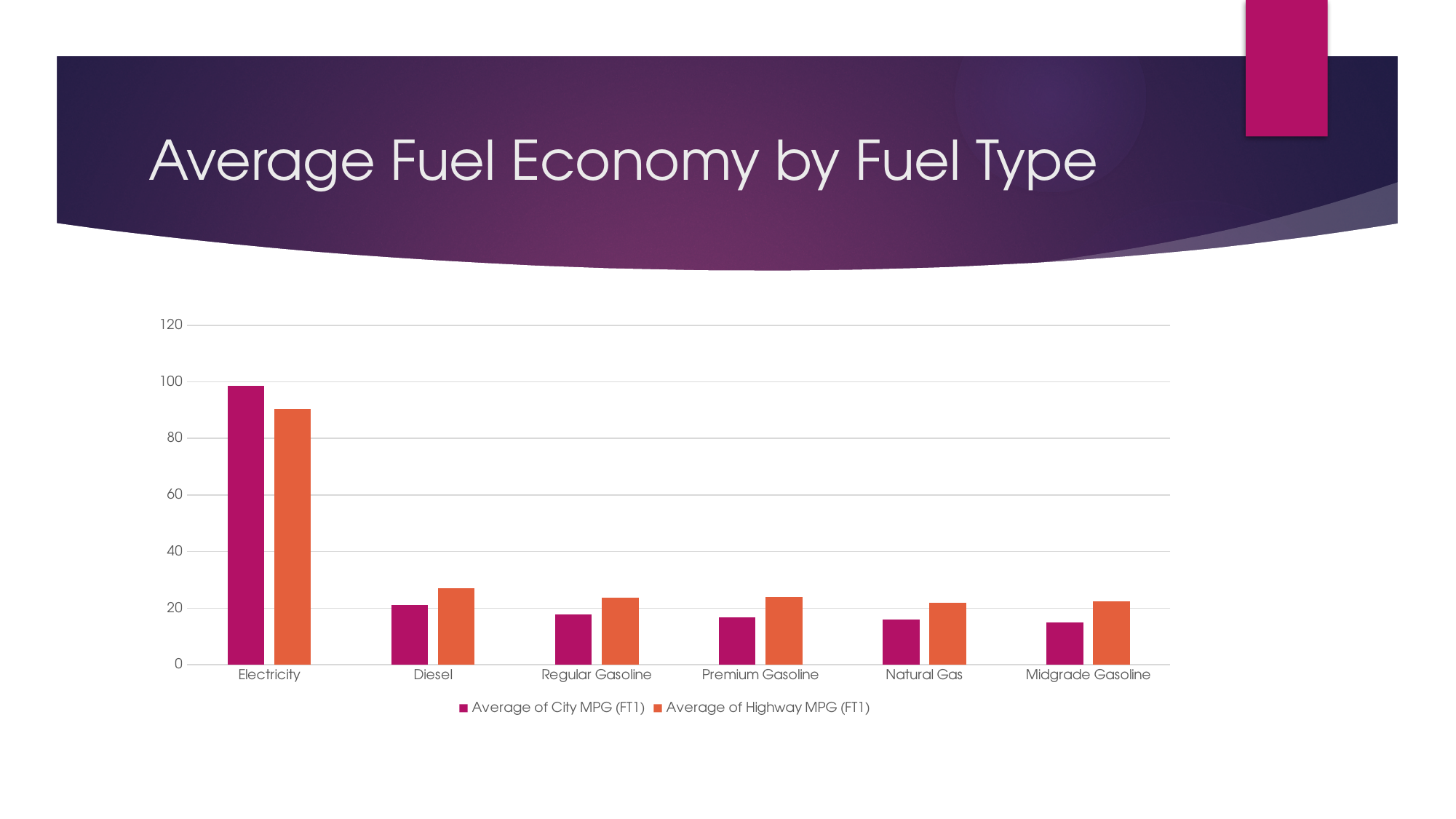

# Average Fuel Economy by Fuel Type

### Chart

| Category | Average of City MPG (FT1) | Average of Highway MPG (FT1) |
|---|---|---|
| Electricity | 98.66129032258064 | 90.41935483870968 |
| Diesel | 21.225838264299803 | 27.13412228796844 |
| Regular Gasoline | 17.906442006860416 | 23.743073617550603 |
| Premium Gasoline | 16.86958632744222 | 23.845989512526703 |
| Natural Gas | 15.966666666666667 | 22.016666666666666 |
| Midgrade Gasoline | 14.896103896103897 | 22.38961038961039 |